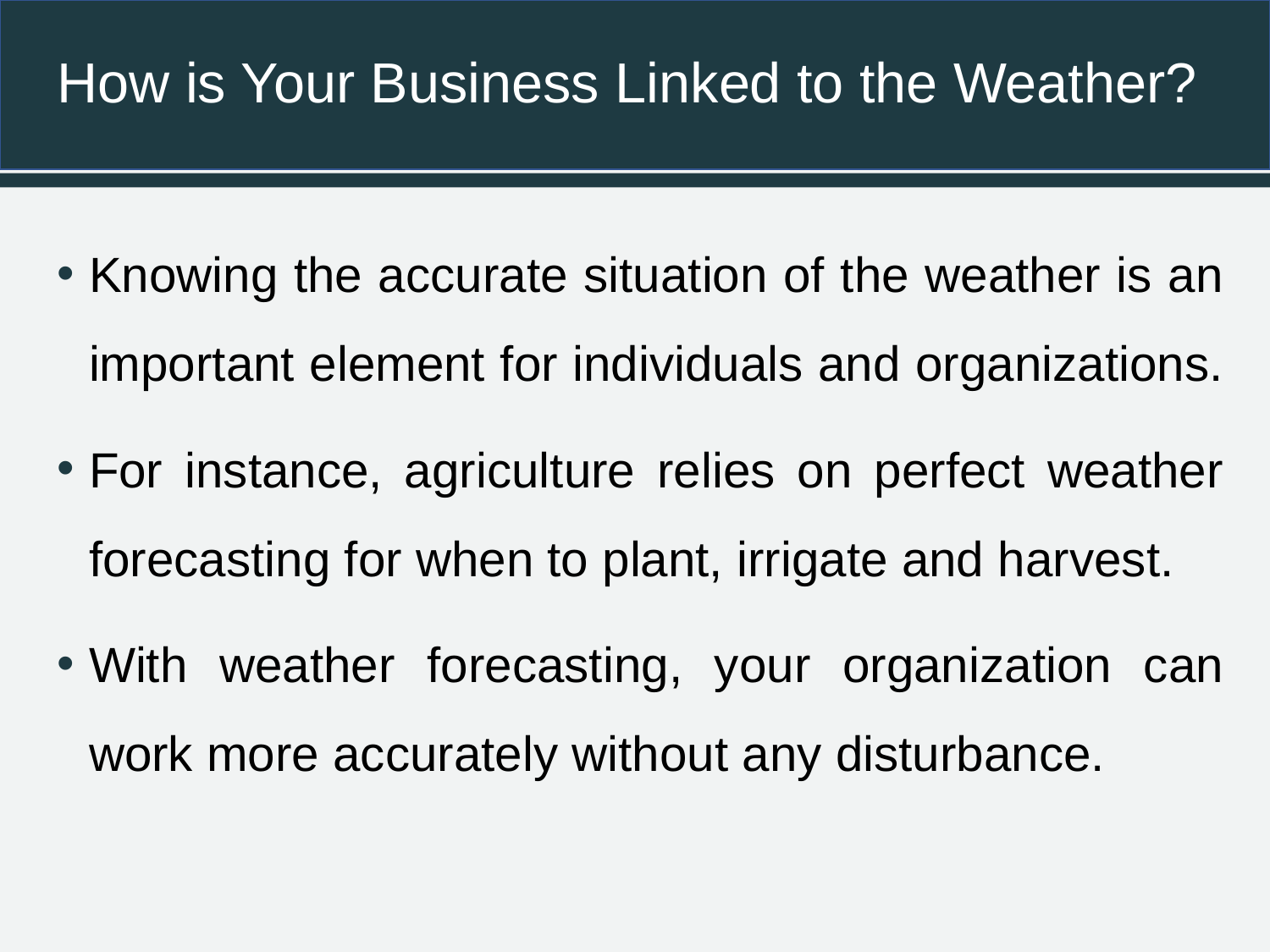

# How is Your Business Linked to the Weather?
Knowing the accurate situation of the weather is an important element for individuals and organizations.
For instance, agriculture relies on perfect weather forecasting for when to plant, irrigate and harvest.
With weather forecasting, your organization can work more accurately without any disturbance.